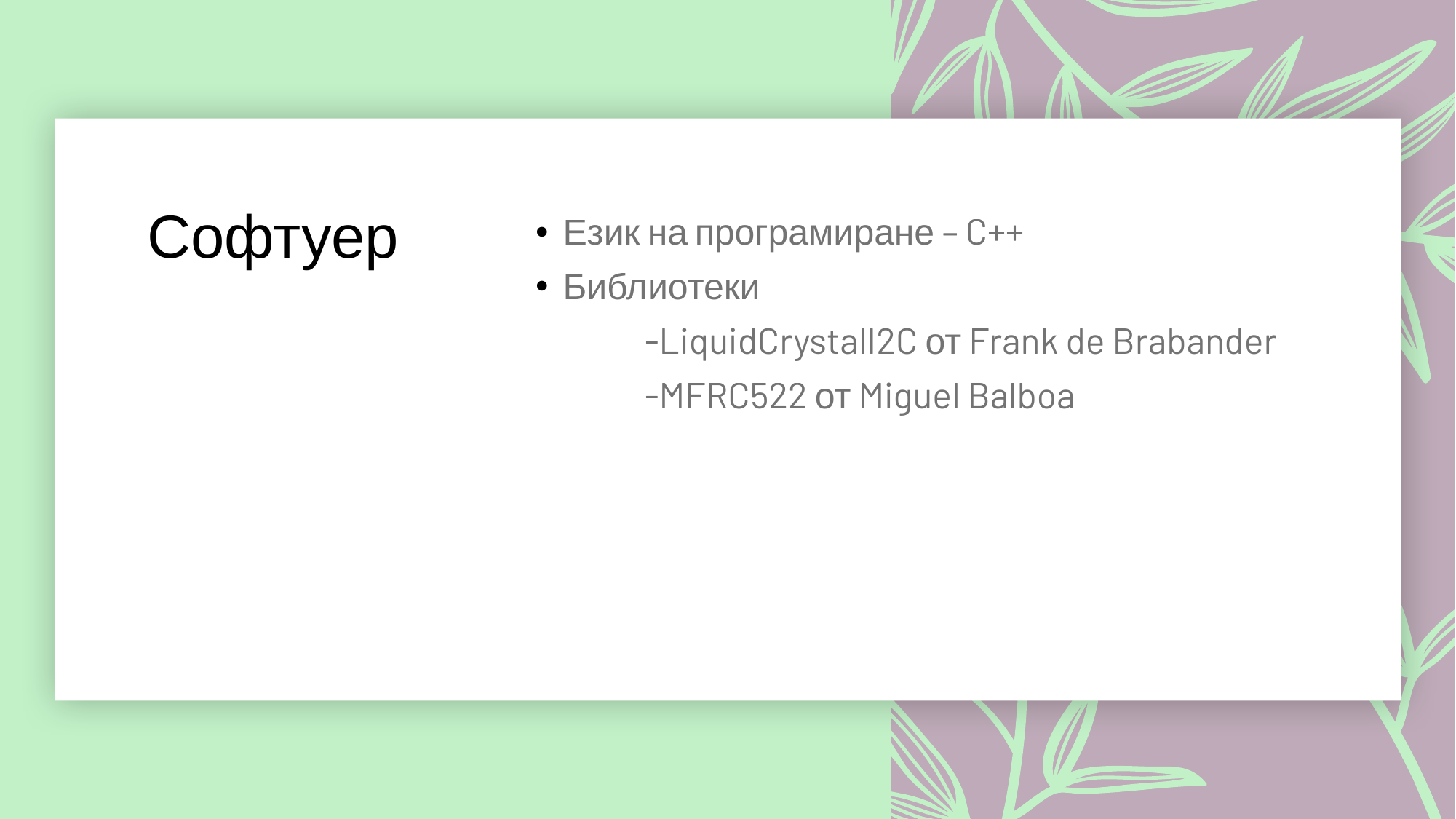

# Софтуер
Език на програмиране – C++
Библиотеки
	-LiquidCrystalI2C от Frank de Brabander
	-MFRC522 от Miguel Balboa